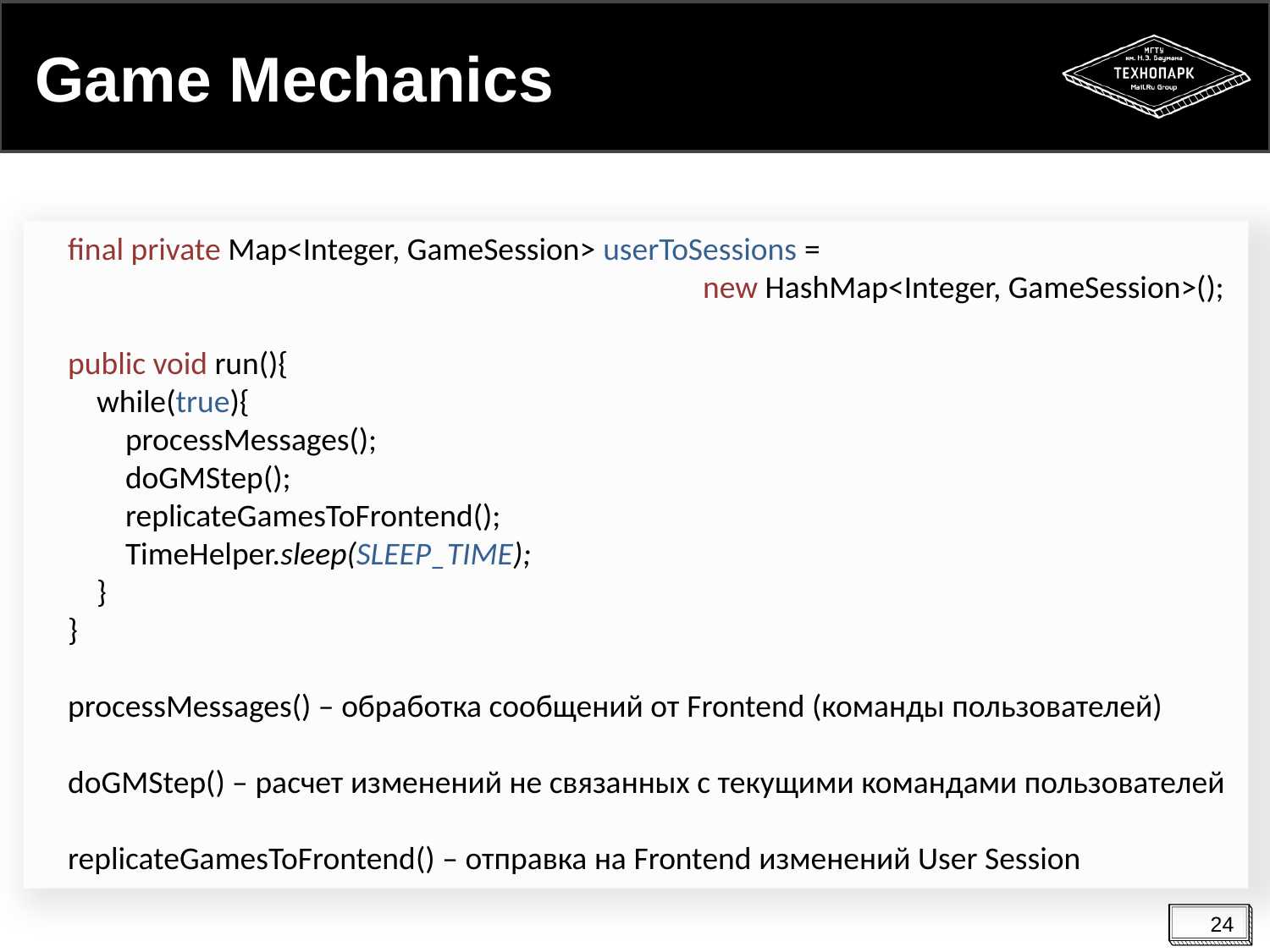

# Game Mechanics

final private Map<Integer, GameSession> userToSessions =
					new HashMap<Integer, GameSession>();

public void run(){
    while(true){
        processMessages();
        doGMStep();
        replicateGamesToFrontend();
        TimeHelper.sleep(SLEEP_TIME);
    }
}

processMessages() – обработка сообщений от Frontend (команды пользователей)

doGMStep() – расчет изменений не связанных с текущими командами пользователей

replicateGamesToFrontend() – отправка на Frontend изменений User Session

24